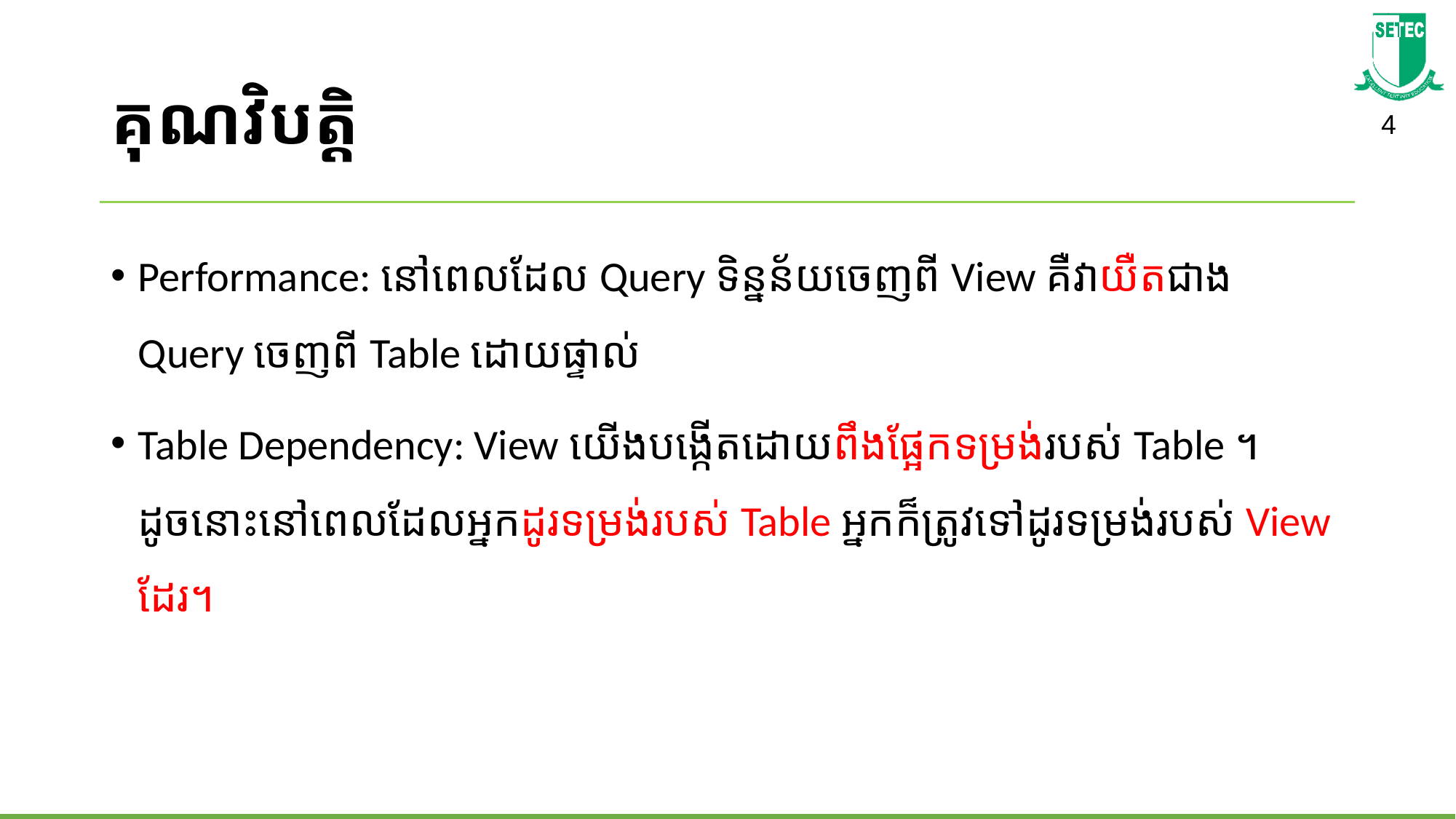

# គុណវិបត្តិ
Performance: នៅពេលដែល Query ទិន្នន័យចេញពី View គឺវាយឺតជាង Query ចេញពី Table ដោយផ្ទាល់
Table Dependency: View យើងបង្កើតដោយពឹងផ្អែកទម្រង់របស់ Table ។ ដូចនោះ​នៅពេលដែលអ្នក​ដូរ​ទម្រង់របស់ Table អ្នក​ក៏​ត្រូវ​ទៅ​ដូរទម្រង់រ​បស់ View ដែរ។